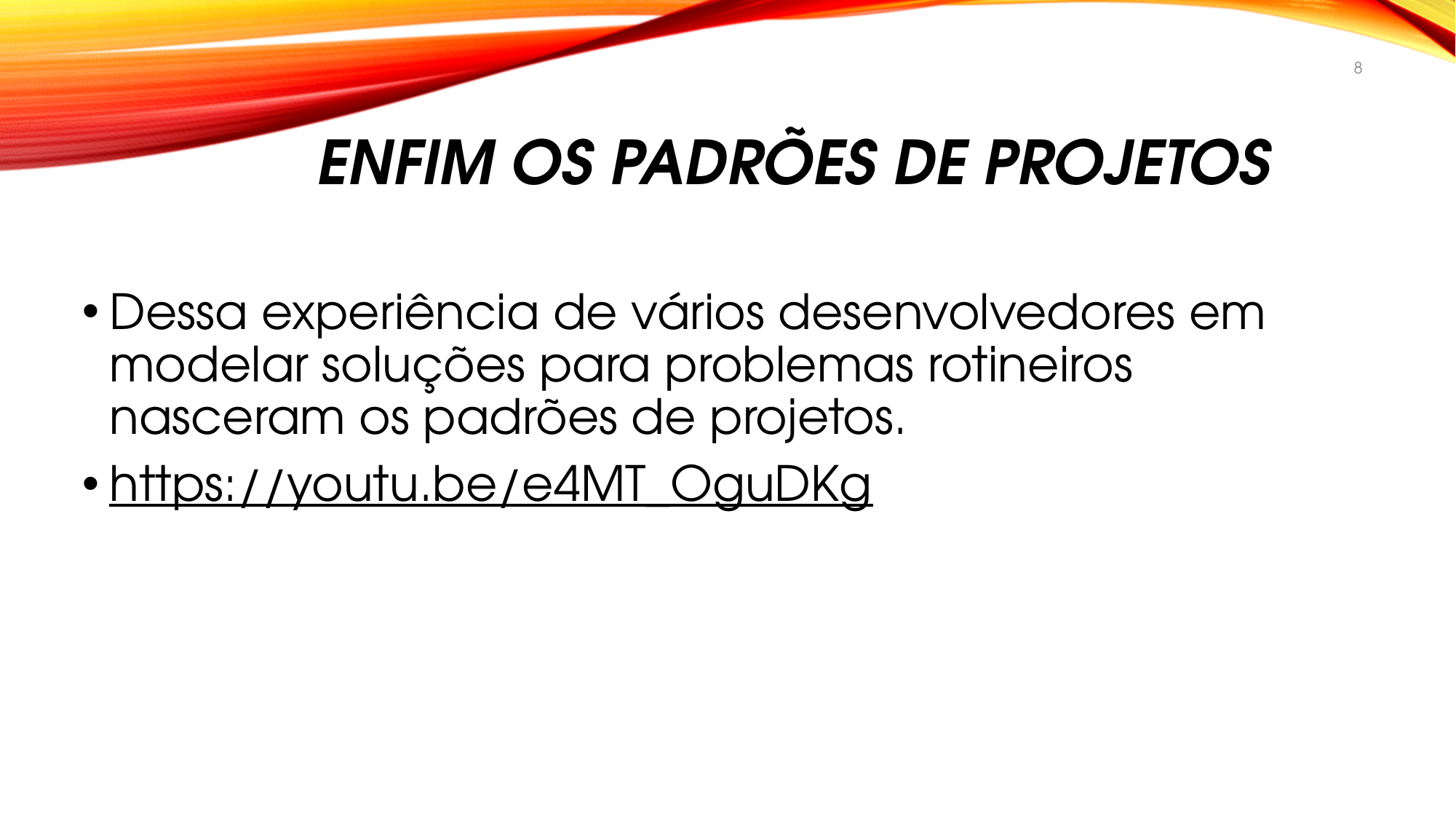

8
# Enfim os padrões de projetos
Dessa experiência de vários desenvolvedores em modelar soluções para problemas rotineiros nasceram os padrões de projetos.
https://youtu.be/e4MT_OguDKg